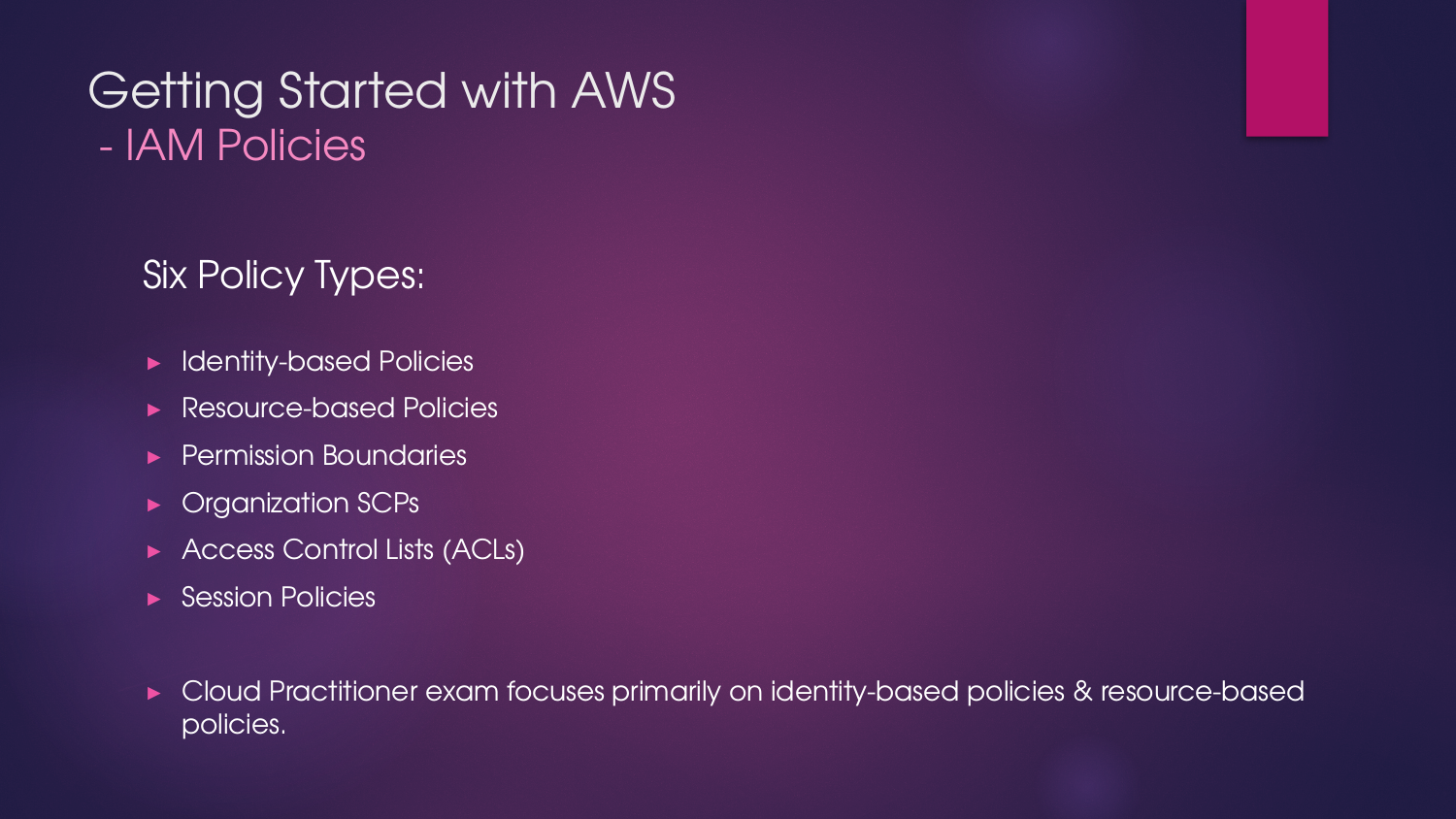

# Getting Started with AWS - IAM Policies
Six Policy Types:
Identity-based Policies
Resource-based Policies
Permission Boundaries
Organization SCPs
Access Control Lists (ACLs)
Session Policies

Cloud Practitioner exam focuses primarily on identity-based policies & resource-based policies.